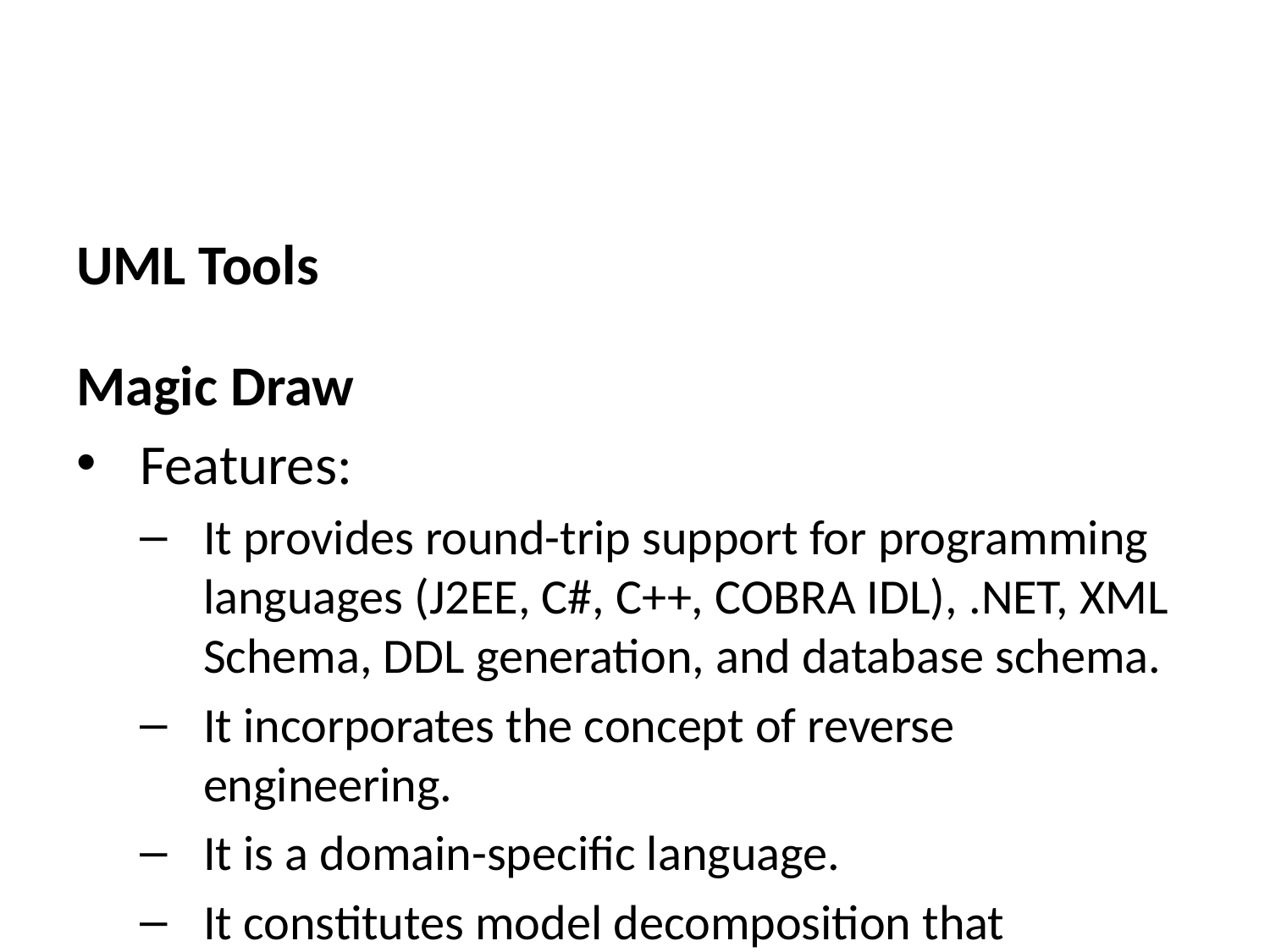

UML Tools
Magic Draw
Features:
It provides round-trip support for programming languages (J2EE, C#, C++, COBRA IDL), .NET, XML Schema, DDL generation, and database schema.
It incorporates the concept of reverse engineering.
It is a domain-specific language.
It constitutes model decomposition that categorizes the main project into several distinct independents parts.
It encompasses model refactoring to improve the existing model.
Download link: https://www.nomagic.com/products/magicdraw